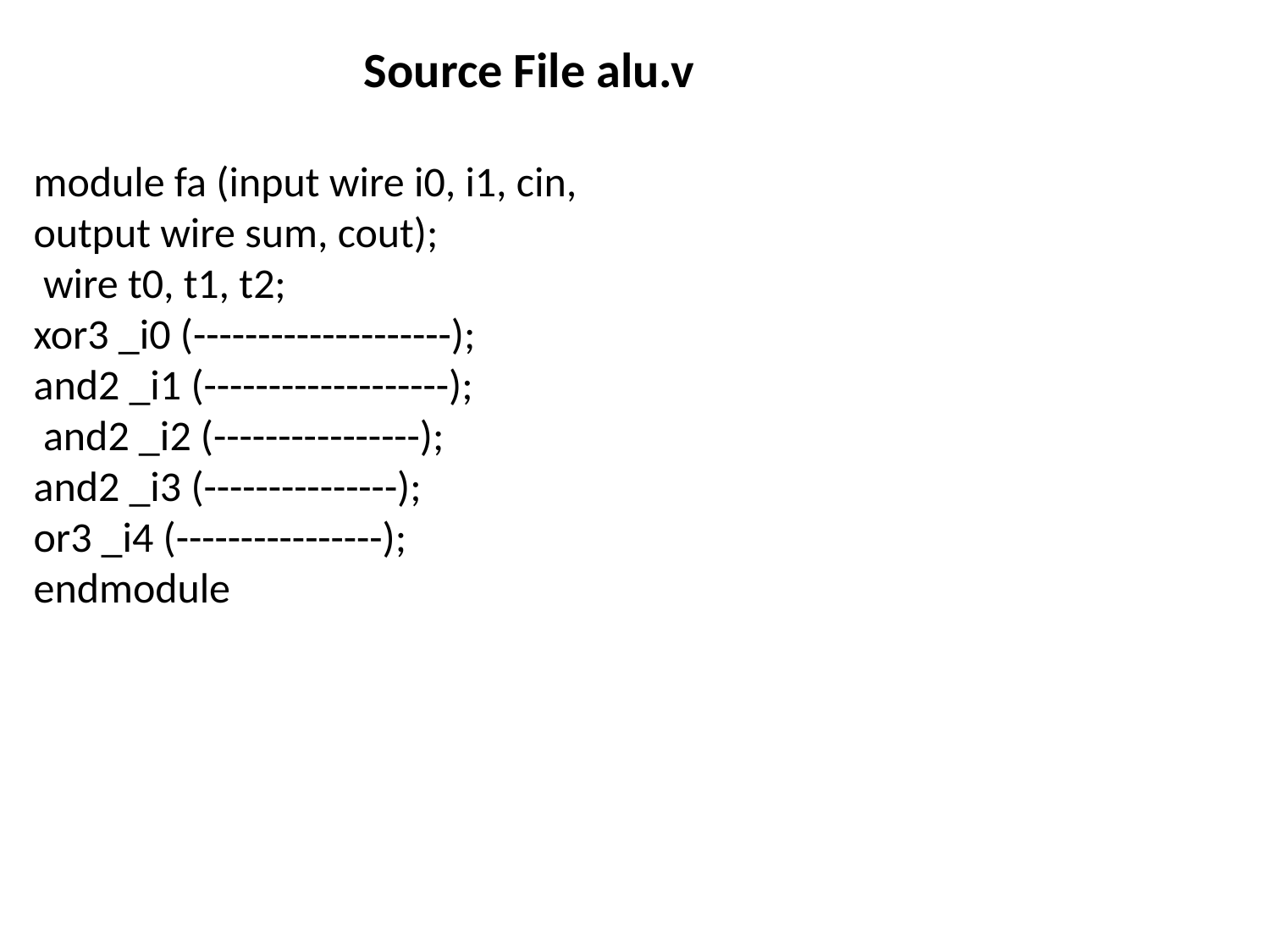

Source File alu.v
module fa (input wire i0, i1, cin, output wire sum, cout);
 wire t0, t1, t2;
xor3 _i0 (--------------------);
and2 _i1 (-------------------);
 and2 _i2 (----------------);
and2 _i3 (---------------);
or3 _i4 (----------------);
endmodule